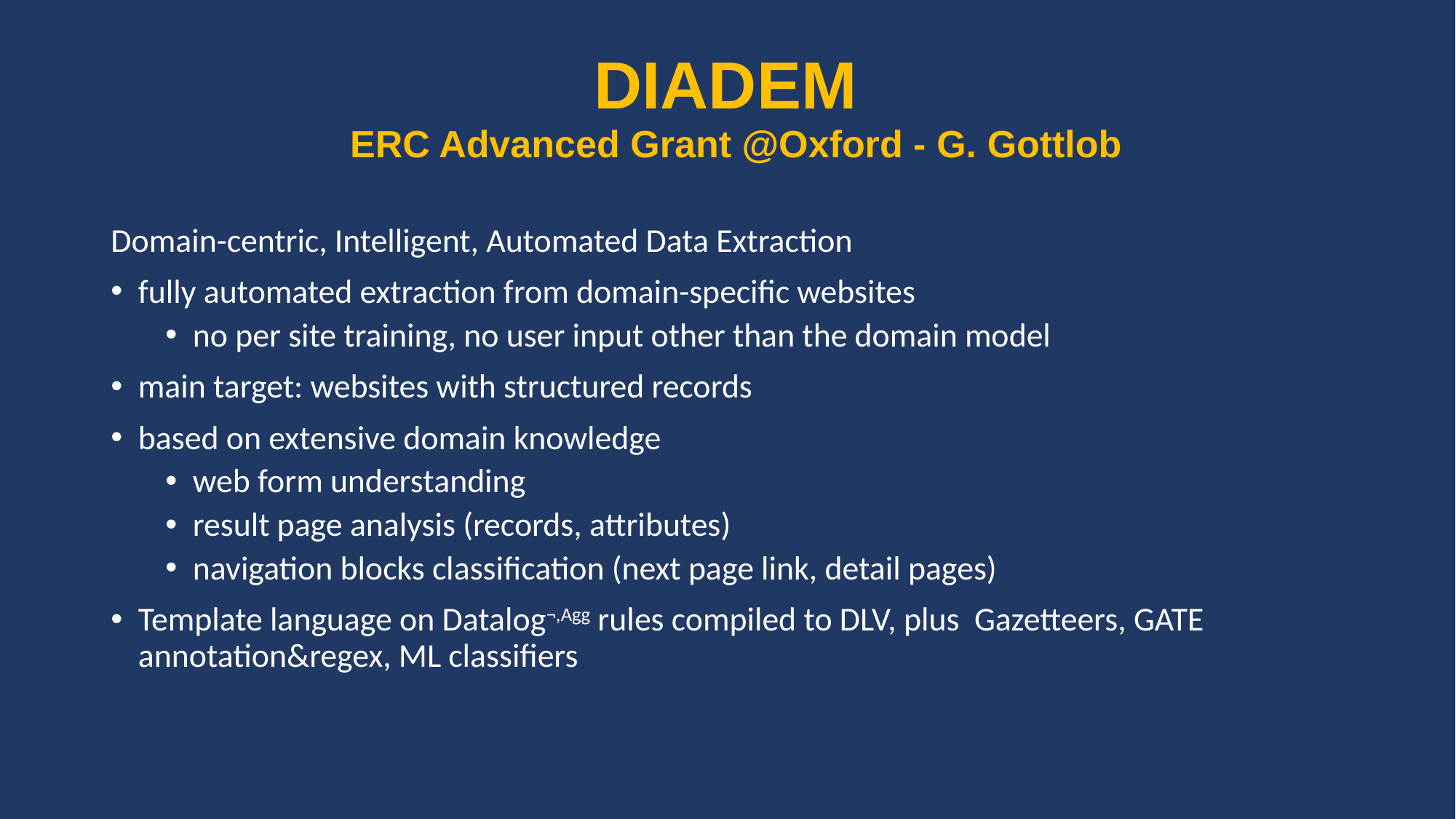

# DIADEM ERC Advanced Grant @Oxford - G. Gottlob
Domain-centric, Intelligent, Automated Data Extraction
fully automated extraction from domain-specific websites
no per site training, no user input other than the domain model
main target: websites with structured records
based on extensive domain knowledge
web form understanding
result page analysis (records, attributes)
navigation blocks classification (next page link, detail pages)
Template language on Datalog¬,Agg rules compiled to DLV, plus  Gazetteers, GATE annotation&regex, ML classifiers